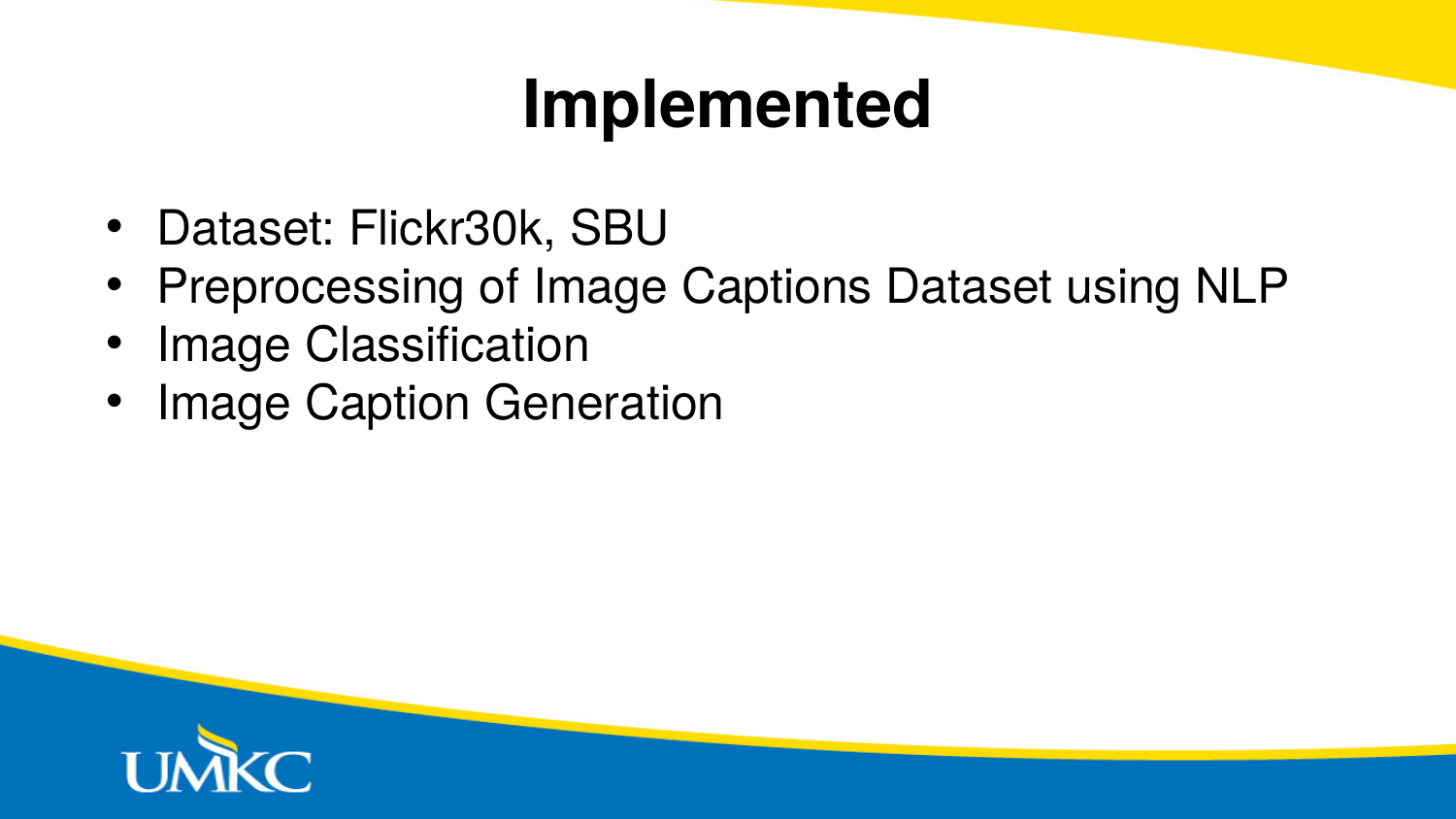

# Implemented
Dataset: Flickr30k, SBU
Preprocessing of Image Captions Dataset using NLP
Image Classification
Image Caption Generation